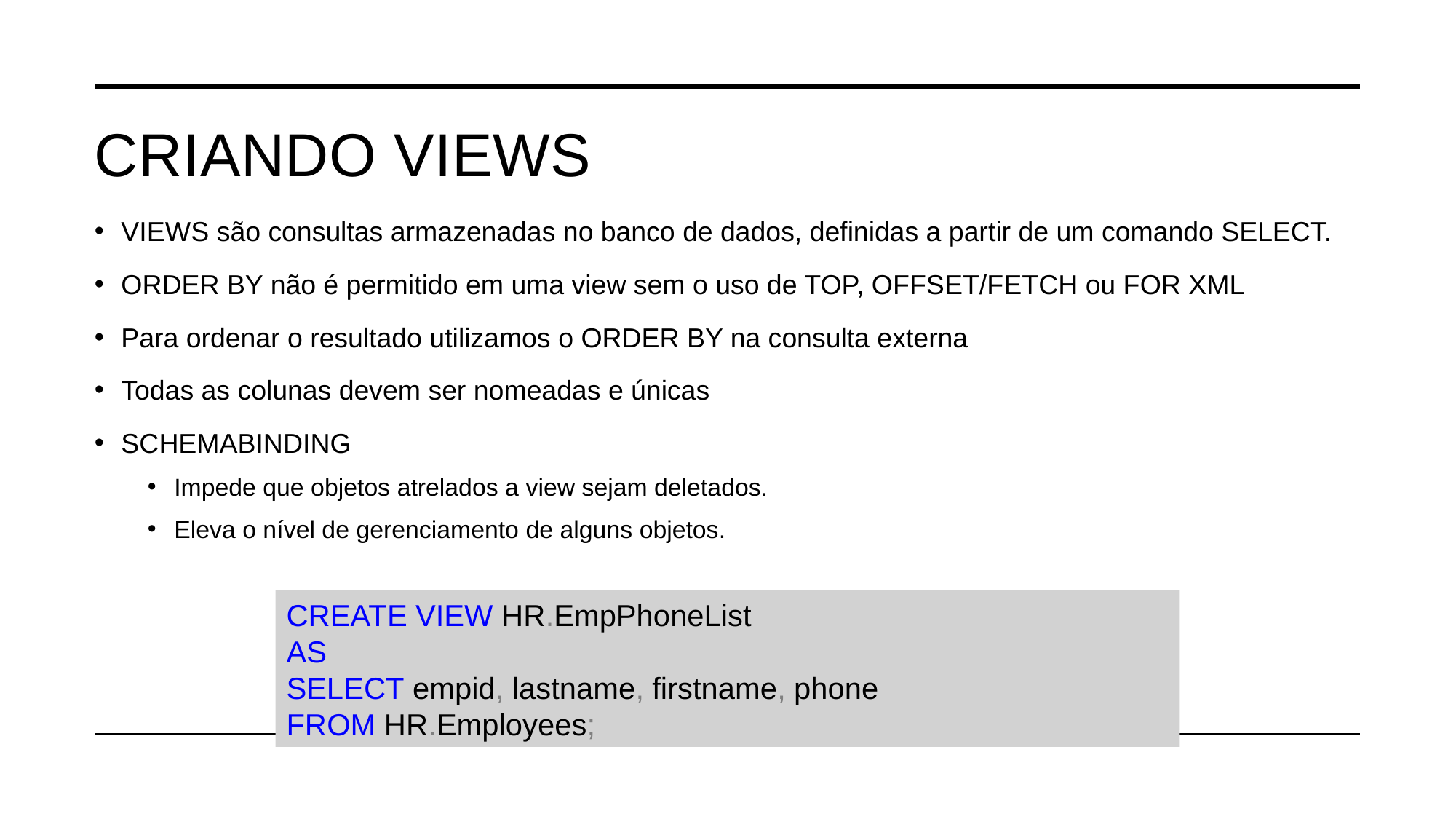

# CRIANDO VIEWS
VIEWS são consultas armazenadas no banco de dados, definidas a partir de um comando SELECT.
ORDER BY não é permitido em uma view sem o uso de TOP, OFFSET/FETCH ou FOR XML
Para ordenar o resultado utilizamos o ORDER BY na consulta externa
Todas as colunas devem ser nomeadas e únicas
SCHEMABINDING
Impede que objetos atrelados a view sejam deletados.
Eleva o nível de gerenciamento de alguns objetos.

CREATE VIEW HR.EmpPhoneList
AS
SELECT empid, lastname, firstname, phone
FROM HR.Employees;